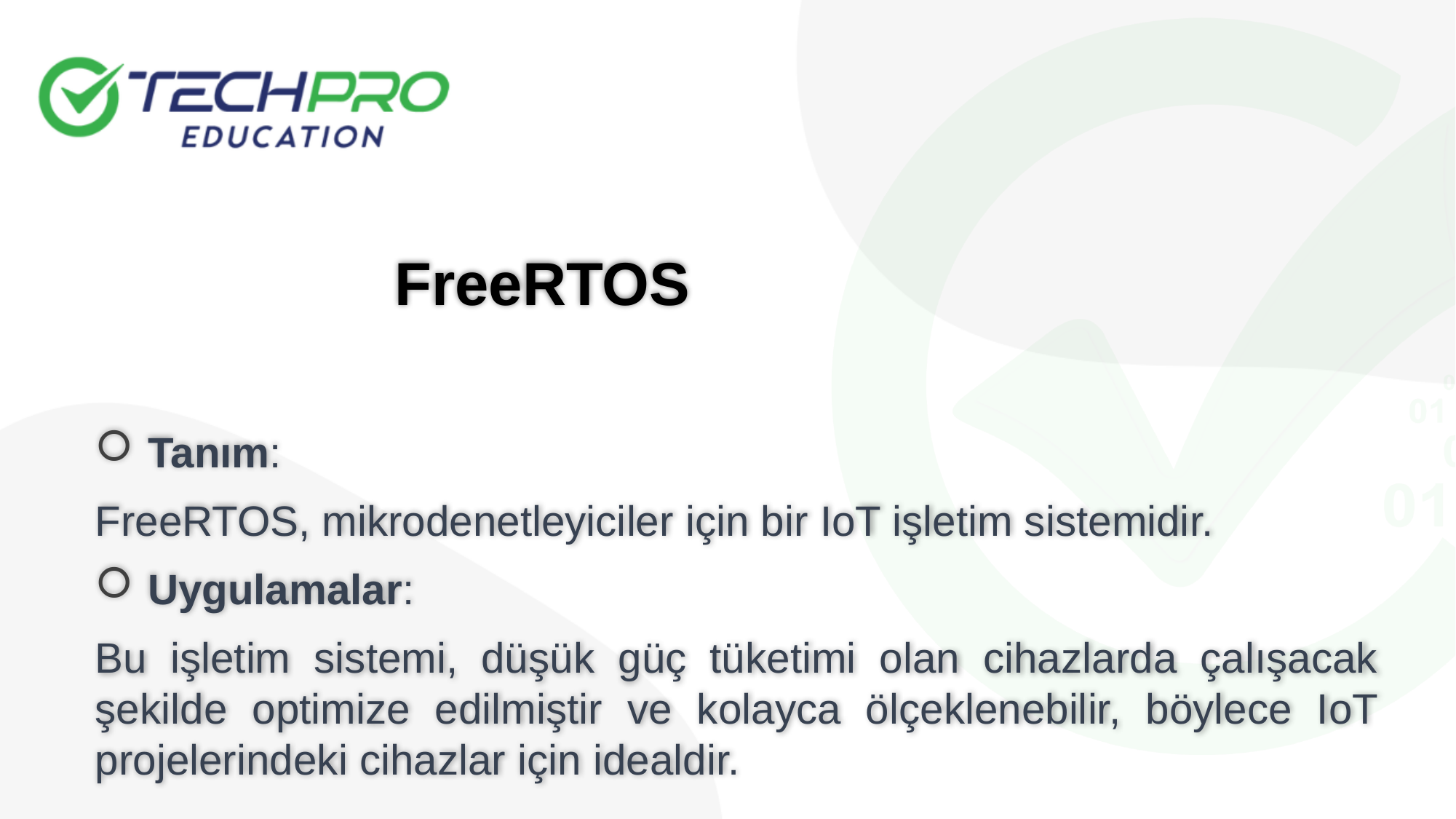

FreeRTOS
 Tanım:
FreeRTOS, mikrodenetleyiciler için bir IoT işletim sistemidir.
 Uygulamalar:
Bu işletim sistemi, düşük güç tüketimi olan cihazlarda çalışacak şekilde optimize edilmiştir ve kolayca ölçeklenebilir, böylece IoT projelerindeki cihazlar için idealdir.